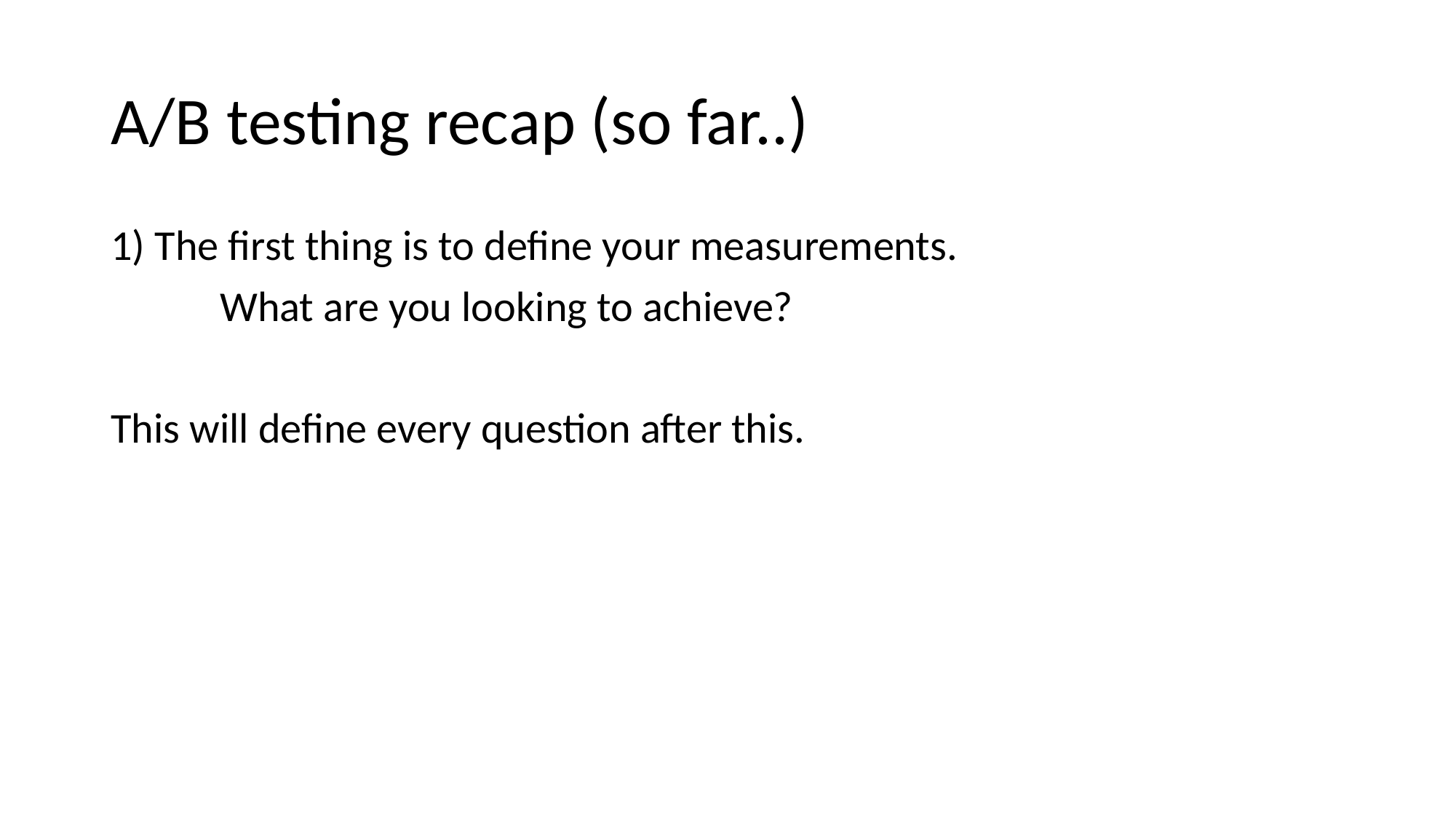

# A/B testing recap (so far..)
1) The first thing is to define your measurements.
	What are you looking to achieve?

This will define every question after this.